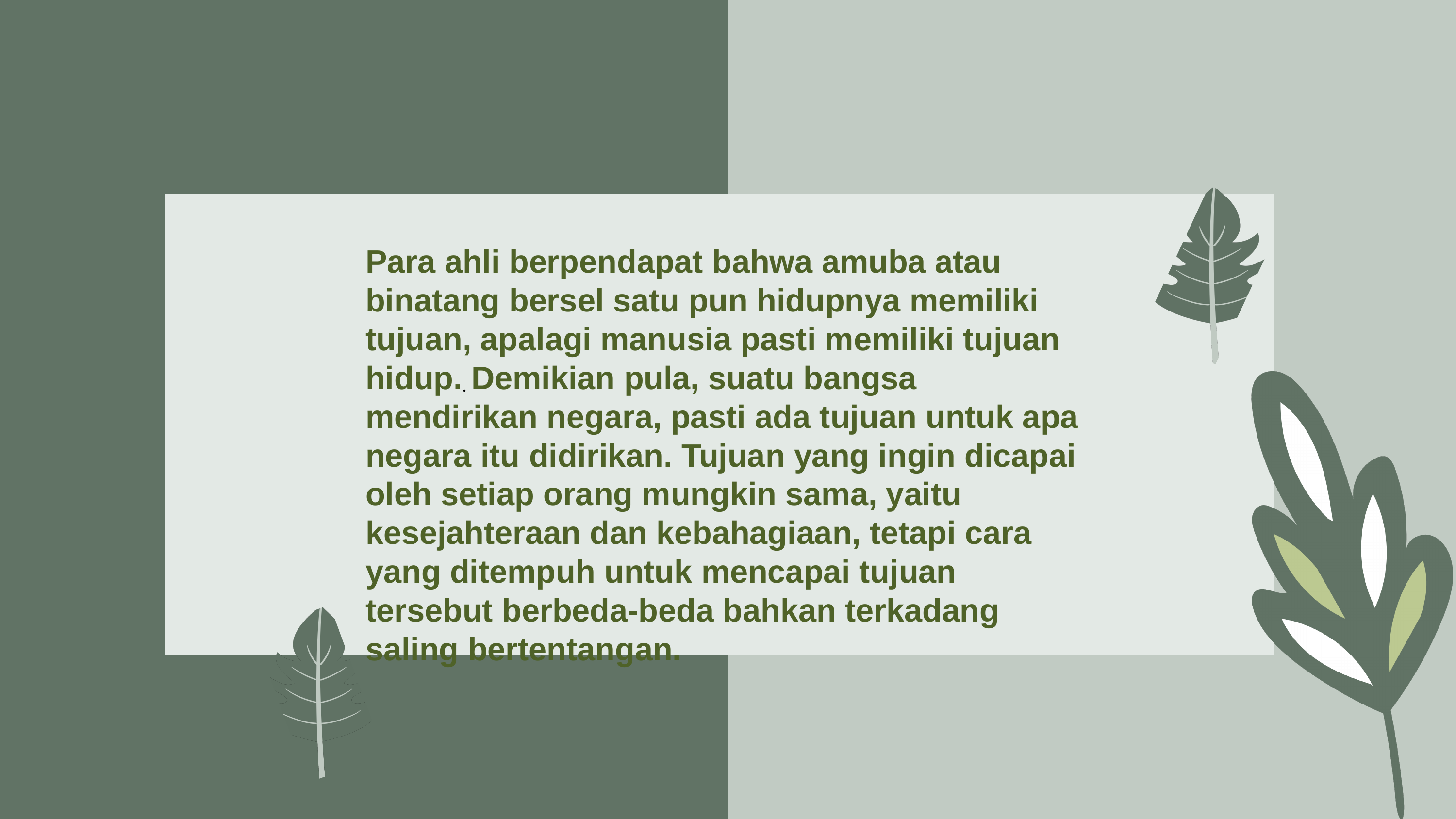

Para ahli berpendapat bahwa amuba atau binatang bersel satu pun hidupnya memiliki tujuan, apalagi manusia pasti memiliki tujuan hidup. Demikian pula, suatu bangsa mendirikan negara, pasti ada tujuan untuk apa negara itu didirikan. Tujuan yang ingin dicapai oleh setiap orang mungkin sama, yaitu
kesejahteraan dan kebahagiaan, tetapi cara yang ditempuh untuk mencapai tujuan tersebut berbeda-beda bahkan terkadang saling bertentangan.

.